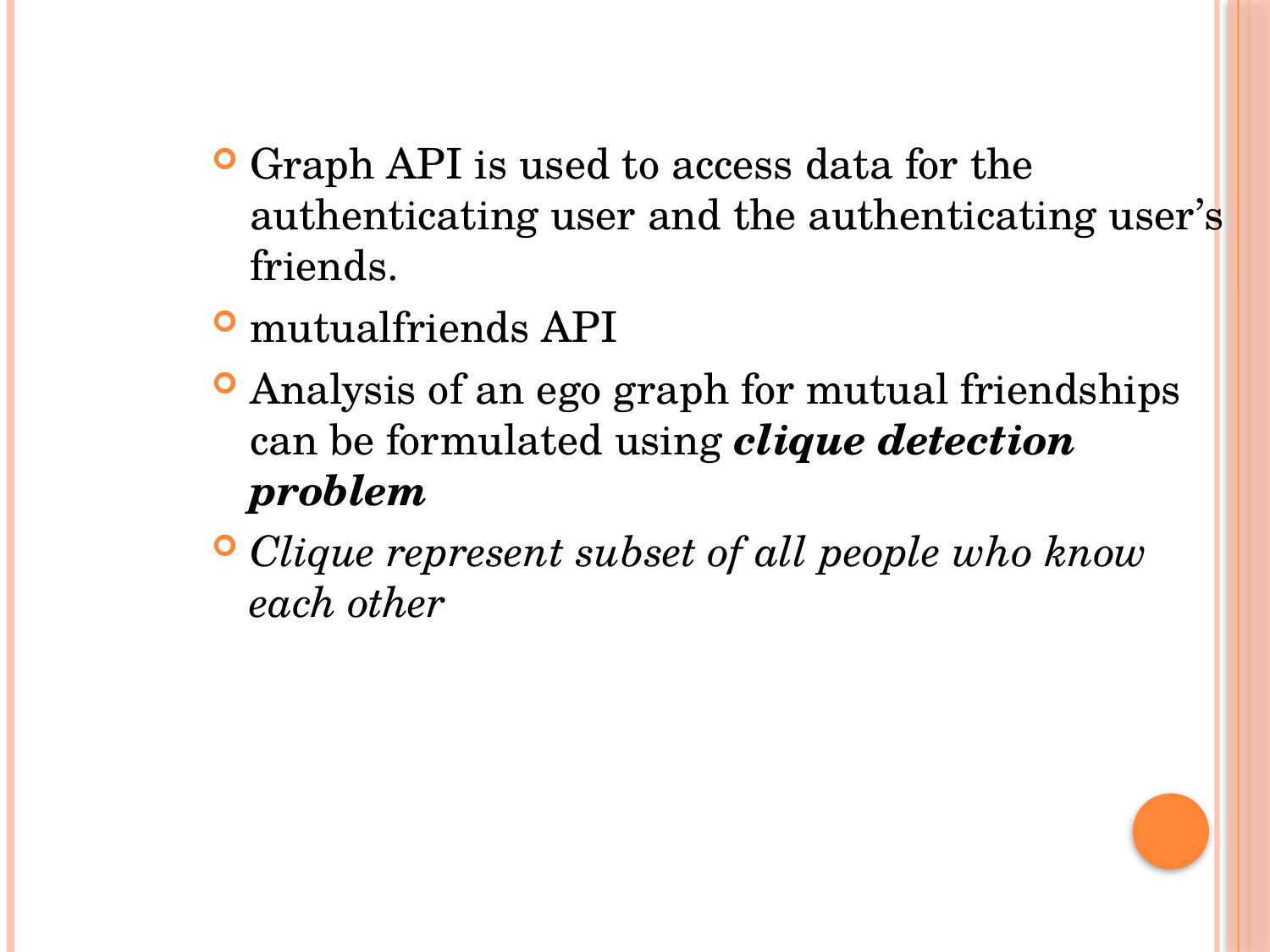

#
Graph API is used to access data for the authenticating user and the authenticating user’s friends.
mutualfriends API
Analysis of an ego graph for mutual friendships can be formulated using clique detection problem
Clique represent subset of all people who know each other